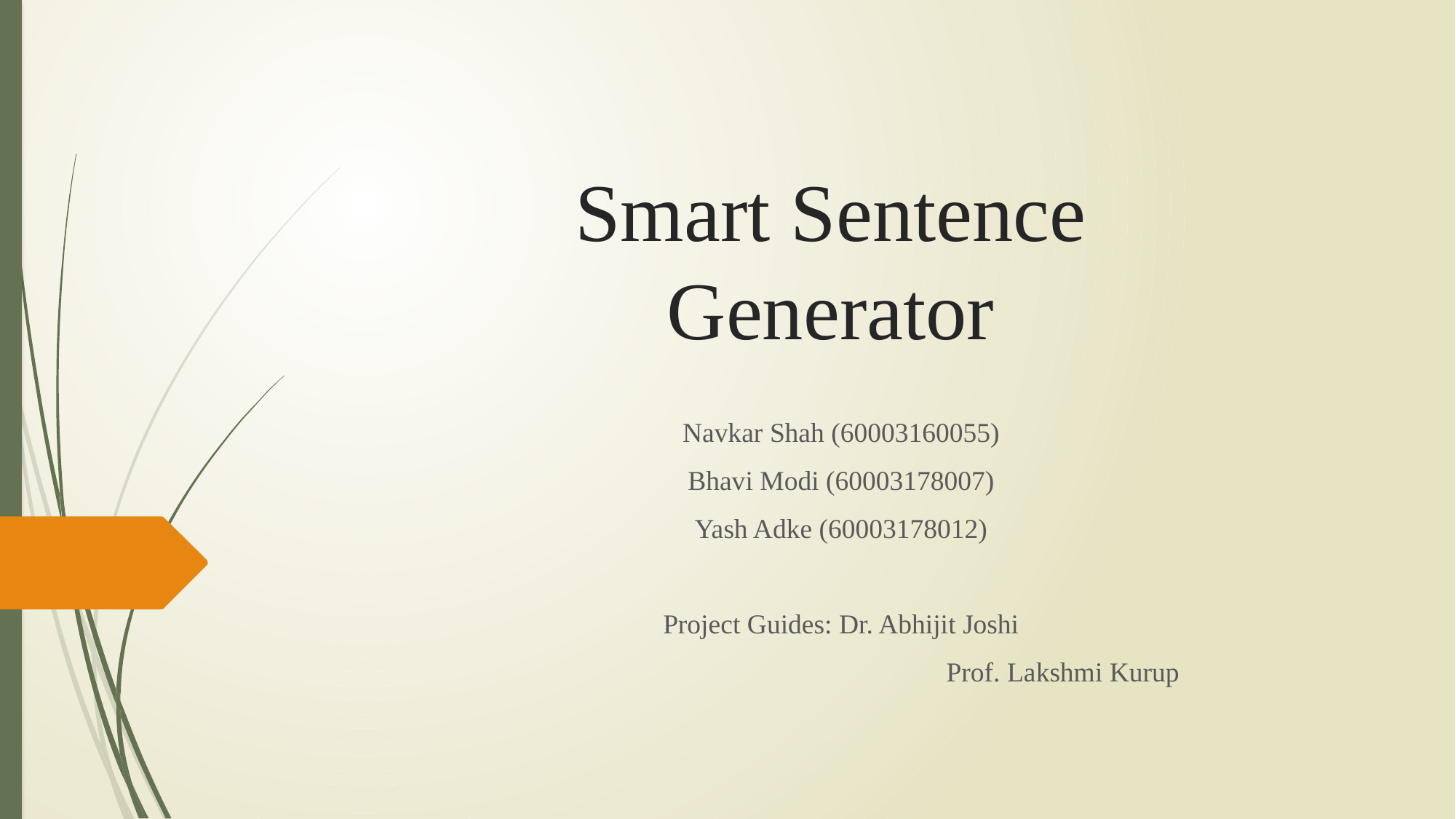

# Smart Sentence Generator
Navkar Shah (60003160055)
Bhavi Modi (60003178007)
Yash Adke (60003178012)

Project Guides: Dr. Abhijit Joshi
				 Prof. Lakshmi Kurup